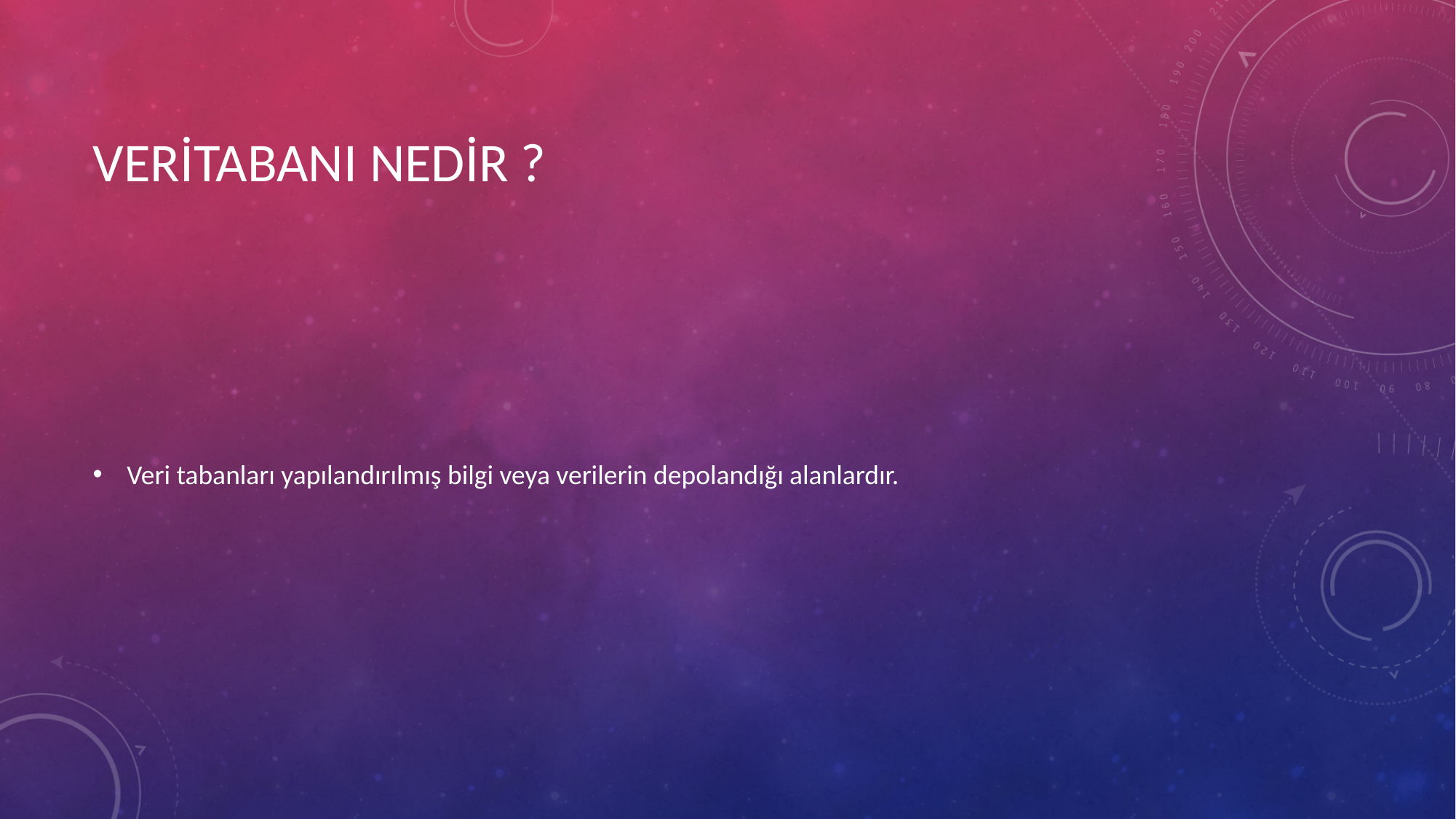

# Veritabanı nedir ?
Veri tabanları yapılandırılmış bilgi veya verilerin depolandığı alanlardır.